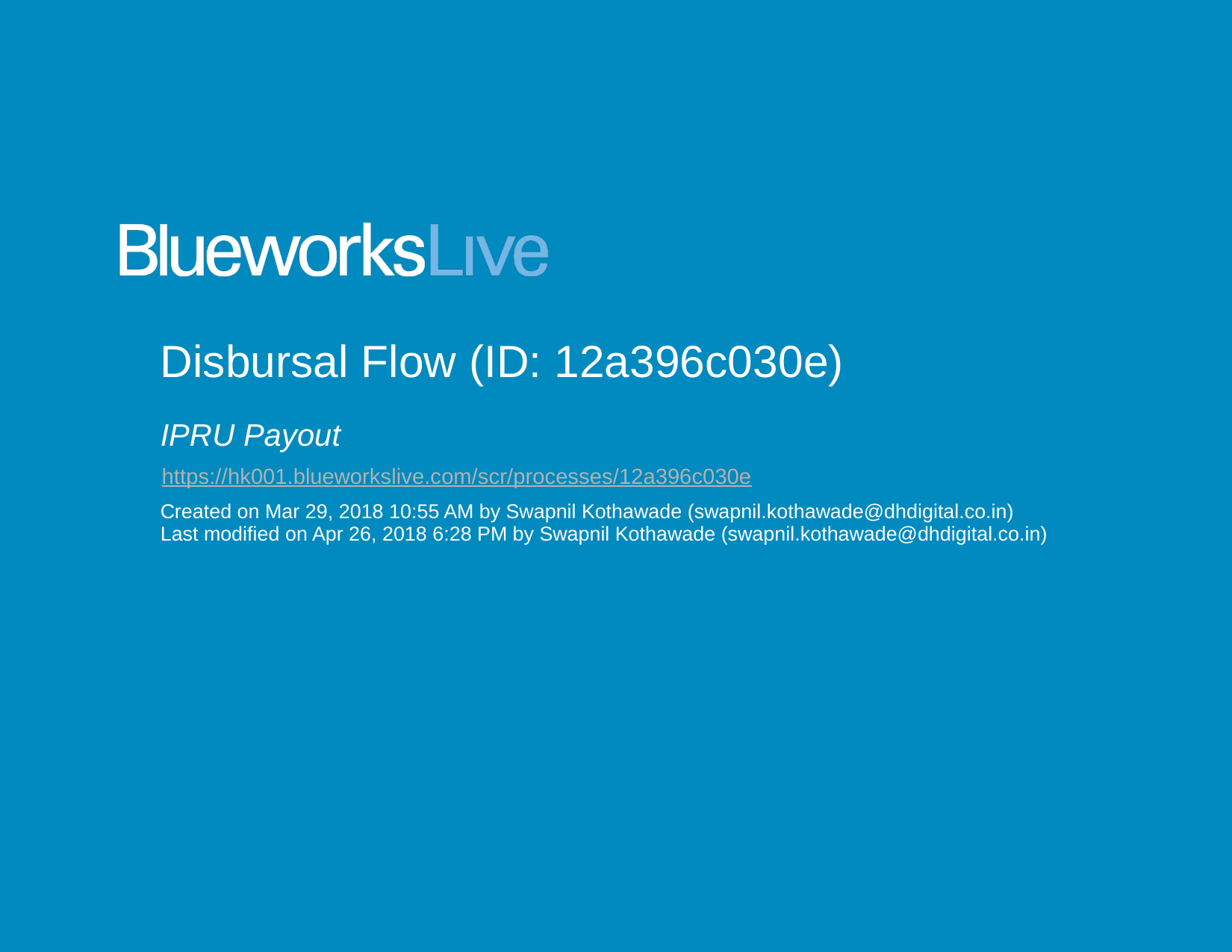

Disbursal Flow (ID: 12a396c030e)
IPRU Payout
https://hk001.blueworkslive.com/scr/processes/12a396c030e
Created on Mar 29, 2018 10:55 AM by Swapnil Kothawade (swapnil.kothawade@dhdigital.co.in)
Last modified on Apr 26, 2018 6:28 PM by Swapnil Kothawade (swapnil.kothawade@dhdigital.co.in)